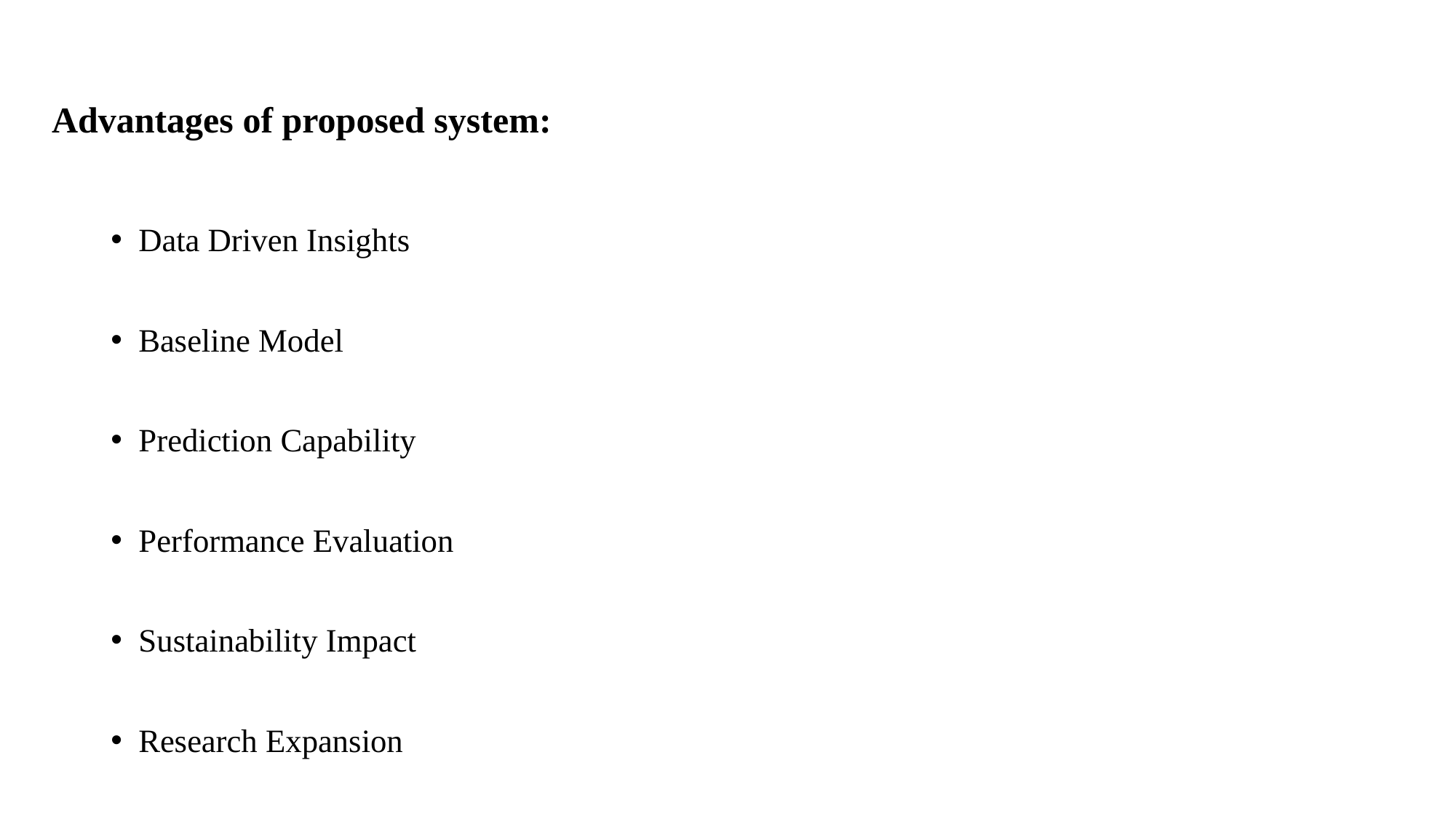

# Advantages of proposed system:
  Data Driven Insights

  Baseline Model

  Prediction Capability

  Performance Evaluation

  Sustainability Impact

  Research Expansion